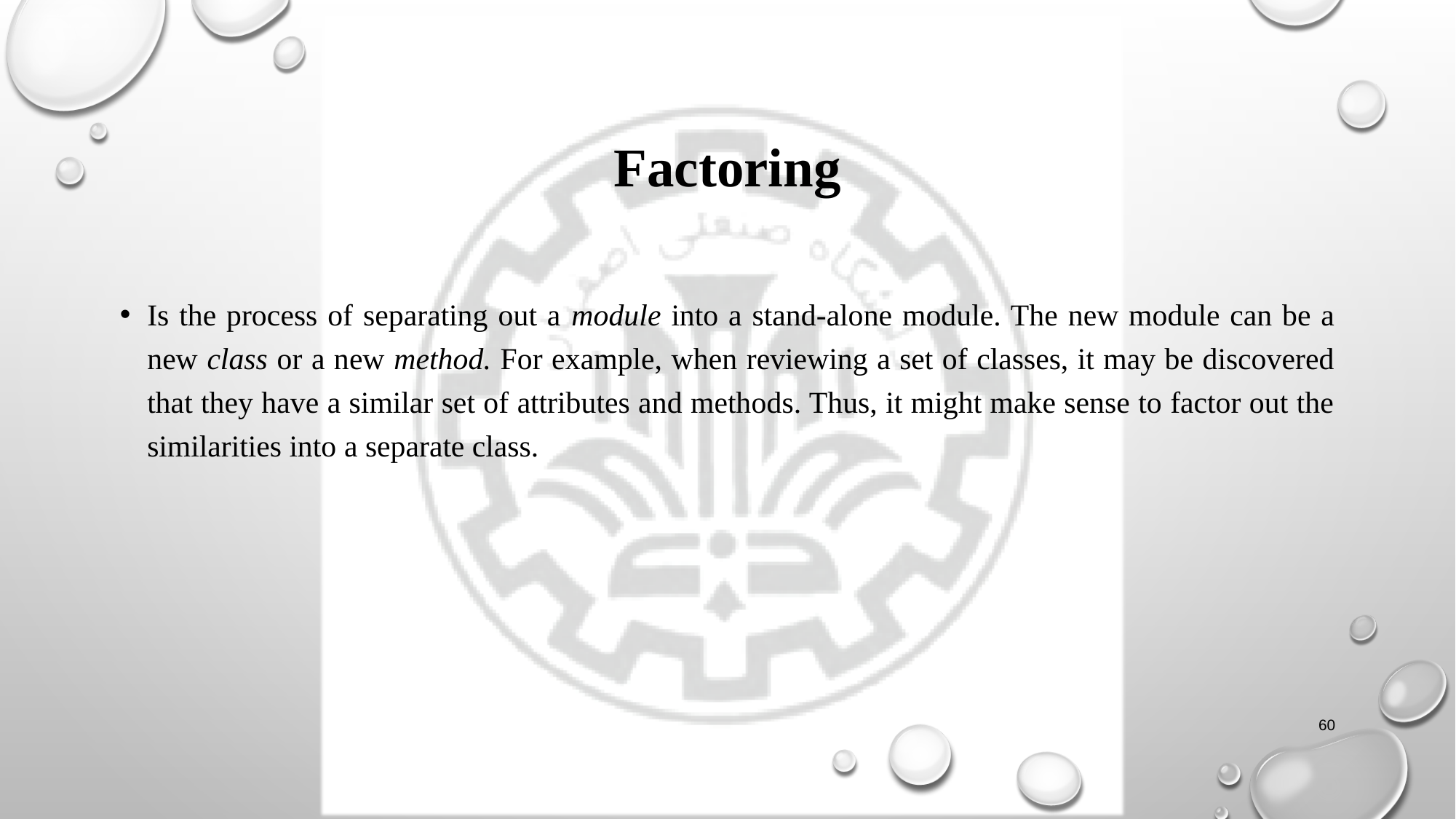

# Factoring
Is the process of separating out a module into a stand-alone module. The new module can be a new class or a new method. For example, when reviewing a set of classes, it may be discovered that they have a similar set of attributes and methods. Thus, it might make sense to factor out the similarities into a separate class.
60